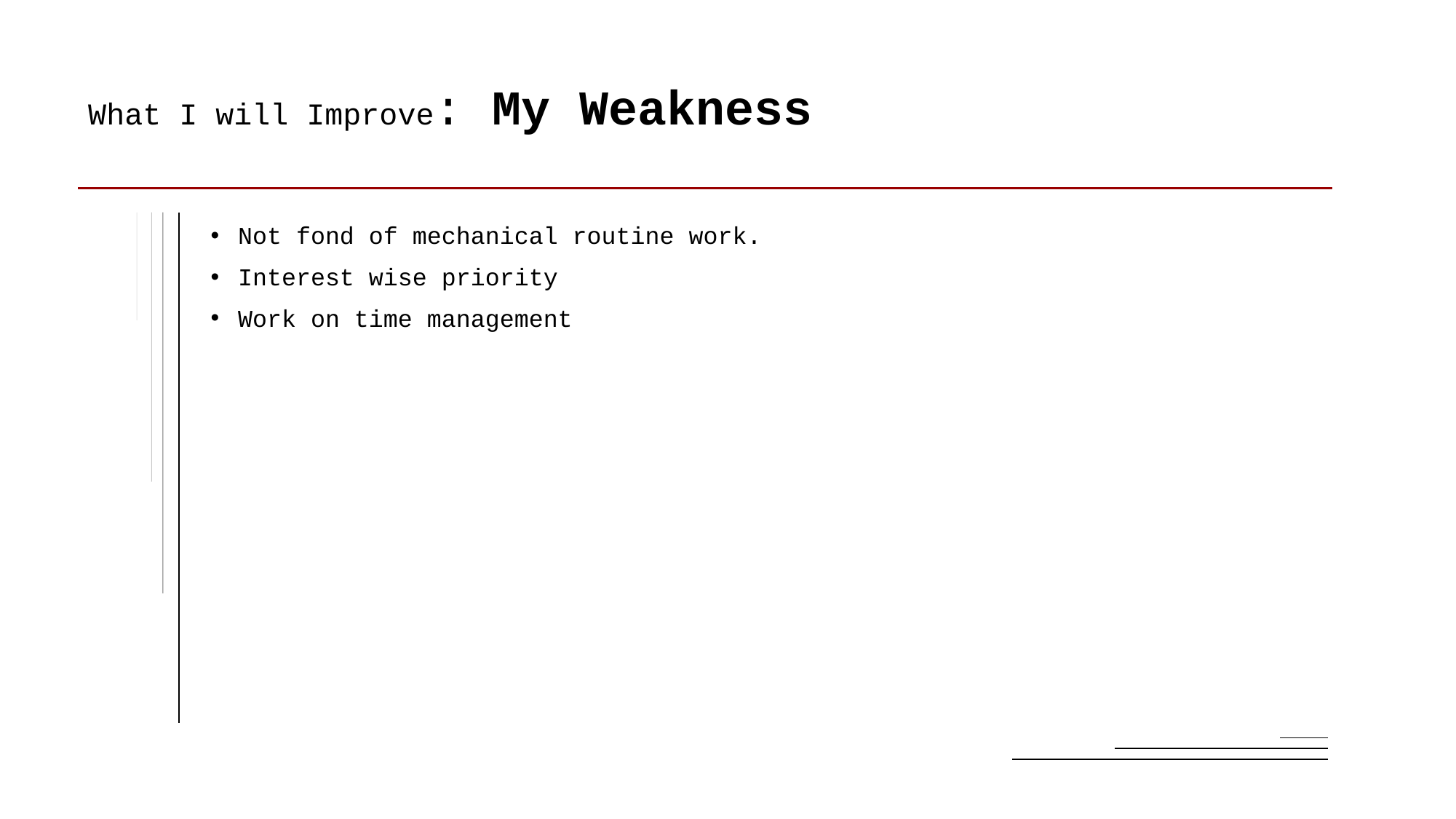

# What I will Improve: My Weakness
Not fond of mechanical routine work.
Interest wise priority
Work on time management